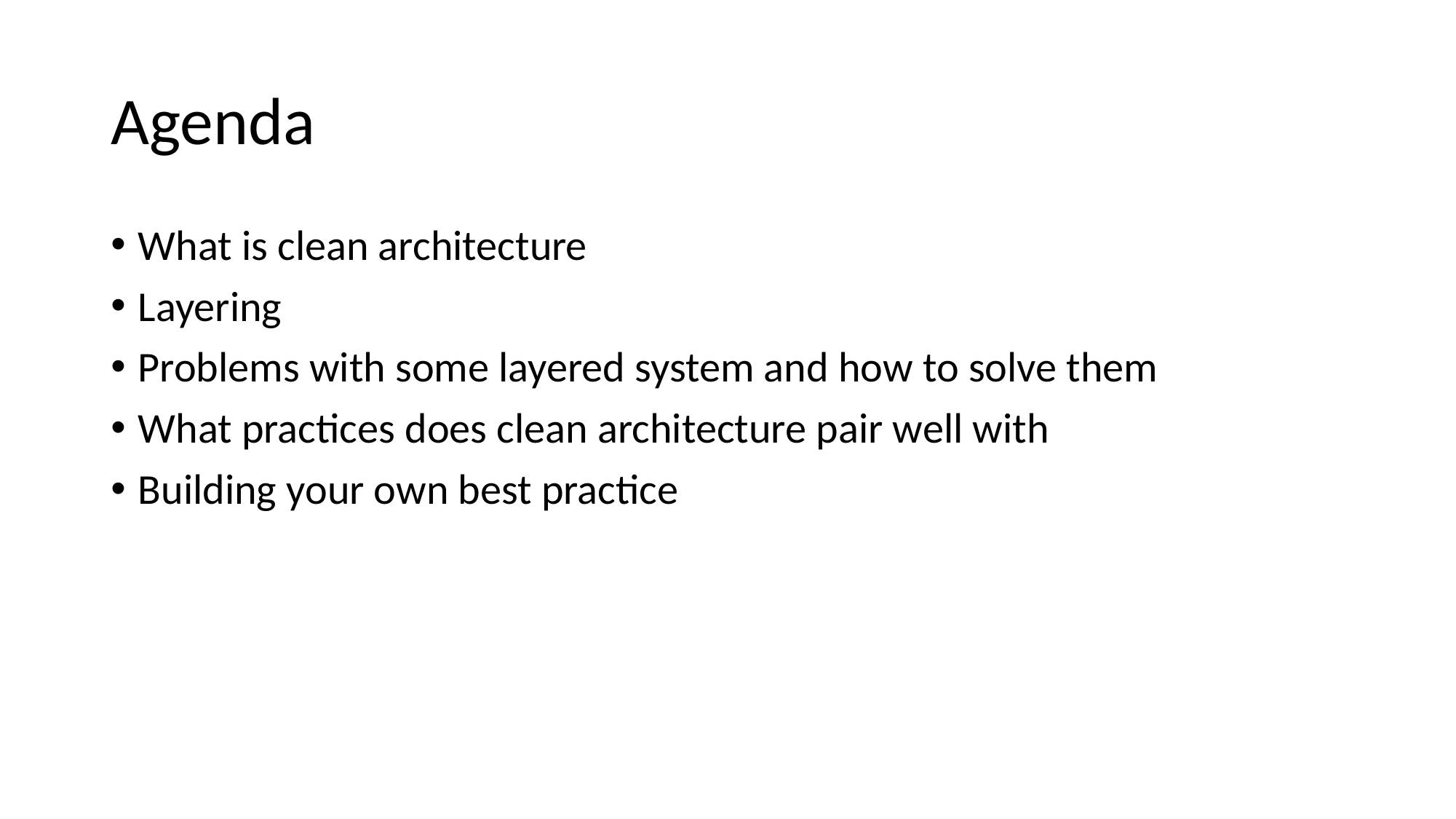

# Agenda
What is clean architecture
Layering
Problems with some layered system and how to solve them
What practices does clean architecture pair well with
Building your own best practice